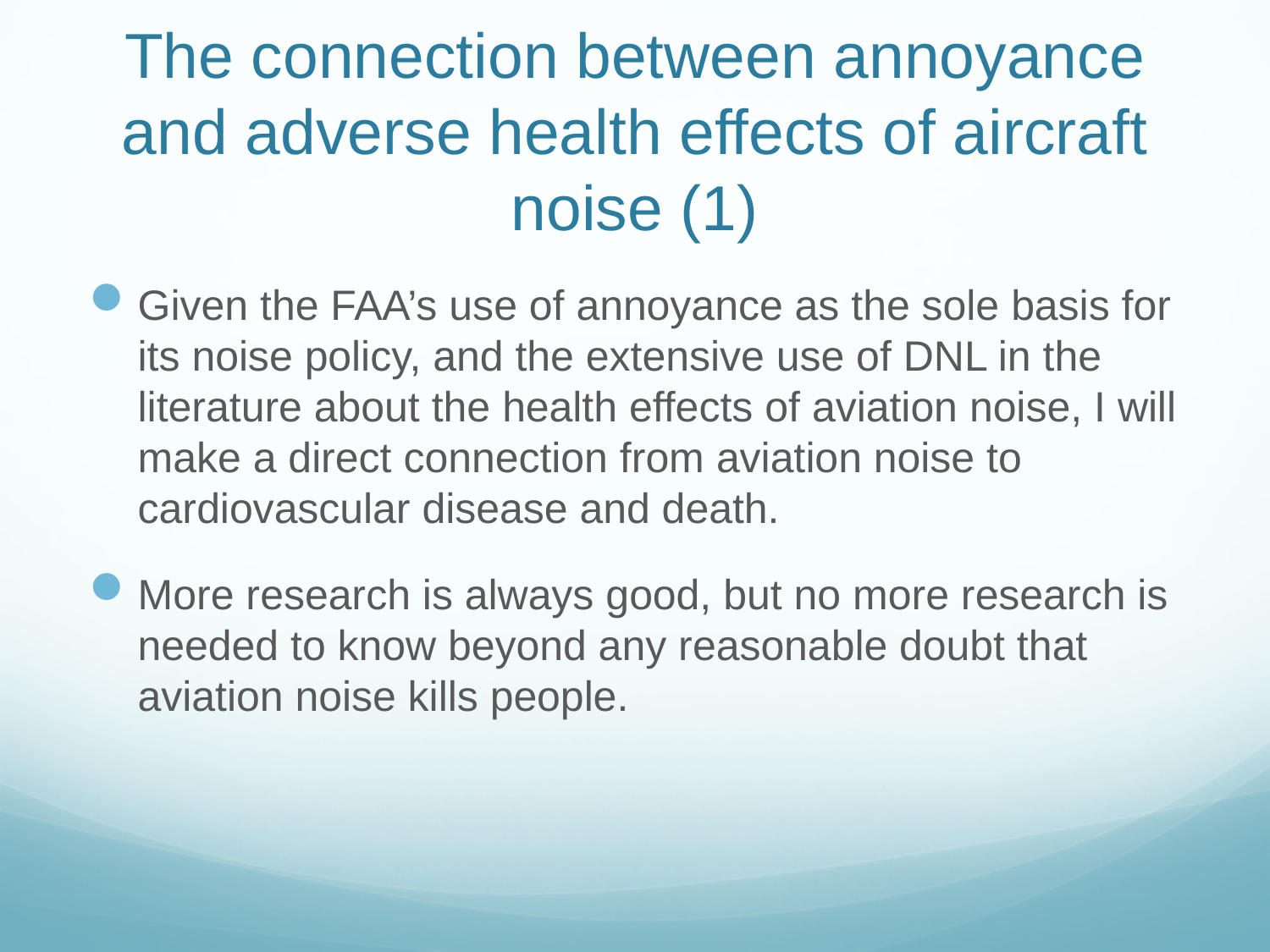

# The connection between annoyance and adverse health effects of aircraft noise (1)
Given the FAA’s use of annoyance as the sole basis for its noise policy, and the extensive use of DNL in the literature about the health effects of aviation noise, I will make a direct connection from aviation noise to cardiovascular disease and death.
More research is always good, but no more research is needed to know beyond any reasonable doubt that aviation noise kills people.